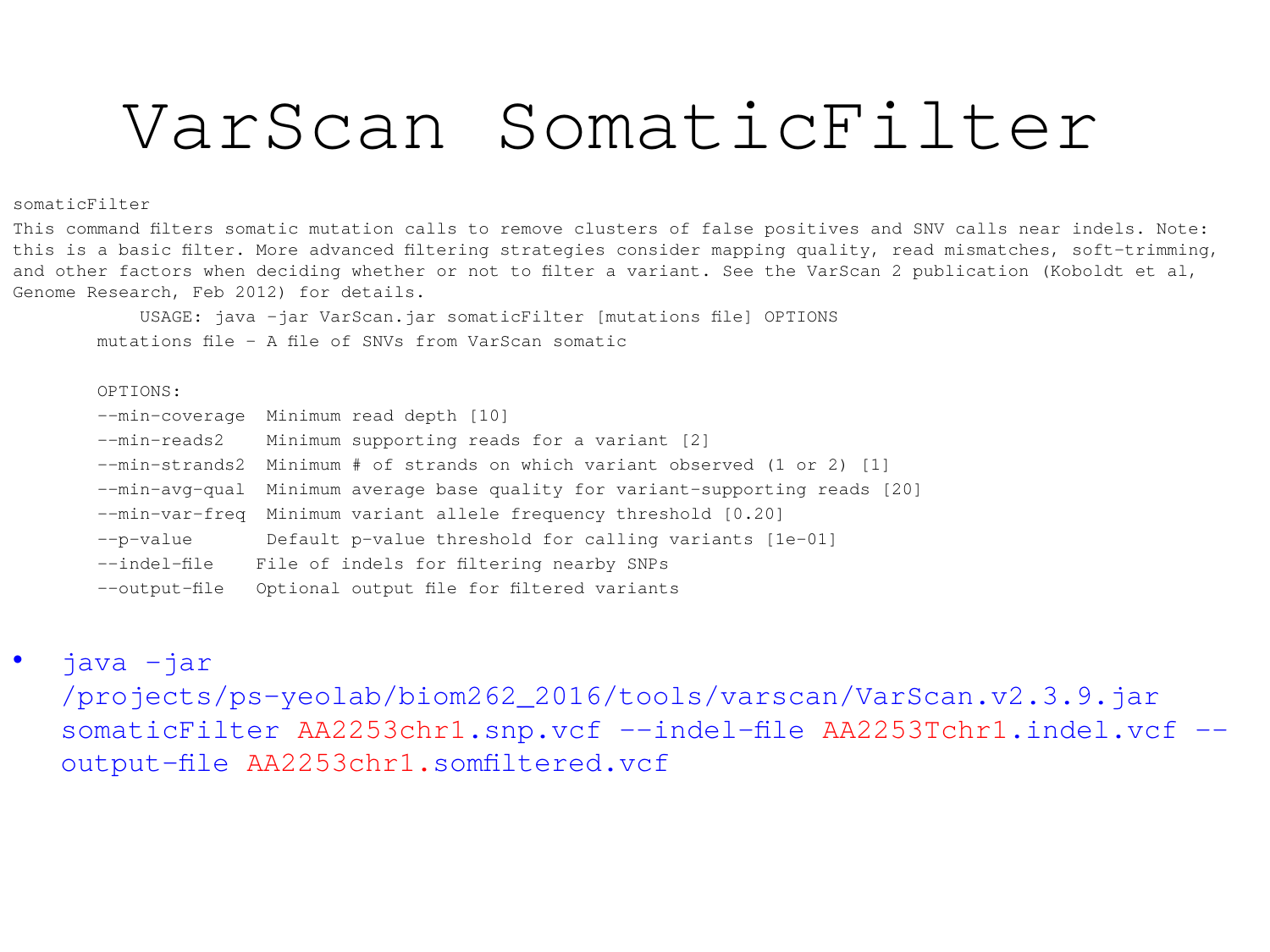

# VarScan SomaticFilter
somaticFilter
This command filters somatic mutation calls to remove clusters of false positives and SNV calls near indels. Note: this is a basic filter. More advanced filtering strategies consider mapping quality, read mismatches, soft-trimming, and other factors when deciding whether or not to filter a variant. See the VarScan 2 publication (Koboldt et al, Genome Research, Feb 2012) for details.
	USAGE: java -jar VarScan.jar somaticFilter [mutations file] OPTIONS
        mutations file - A file of SNVs from VarScan somatic

        OPTIONS:
        --min-coverage  Minimum read depth [10]
        --min-reads2    Minimum supporting reads for a variant [2]
        --min-strands2  Minimum # of strands on which variant observed (1 or 2) [1]
        --min-avg-qual  Minimum average base quality for variant-supporting reads [20]
        --min-var-freq  Minimum variant allele frequency threshold [0.20]
        --p-value       Default p-value threshold for calling variants [1e-01]
        --indel-file    File of indels for filtering nearby SNPs
        --output-file   Optional output file for filtered variants

java -jar /projects/ps-yeolab/biom262_2016/tools/varscan/VarScan.v2.3.9.jar somaticFilter AA2253chr1.snp.vcf --indel-file AA2253Tchr1.indel.vcf --output-file AA2253chr1.somfiltered.vcf